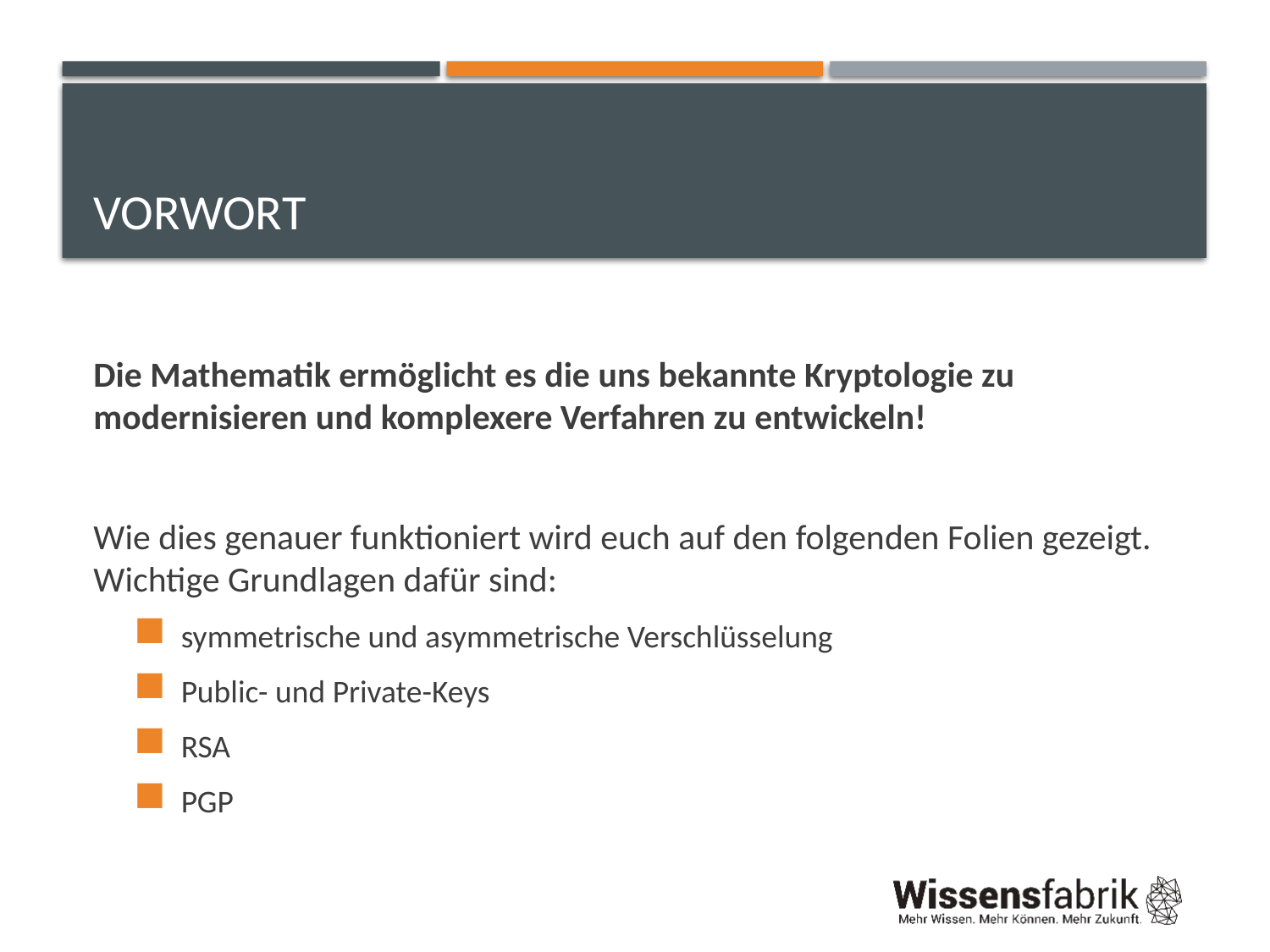

# Vorwort
Die Mathematik ermöglicht es die uns bekannte Kryptologie zu modernisieren und komplexere Verfahren zu entwickeln!

Wie dies genauer funktioniert wird euch auf den folgenden Folien gezeigt. Wichtige Grundlagen dafür sind:
symmetrische und asymmetrische Verschlüsselung
Public- und Private-Keys
RSA
PGP